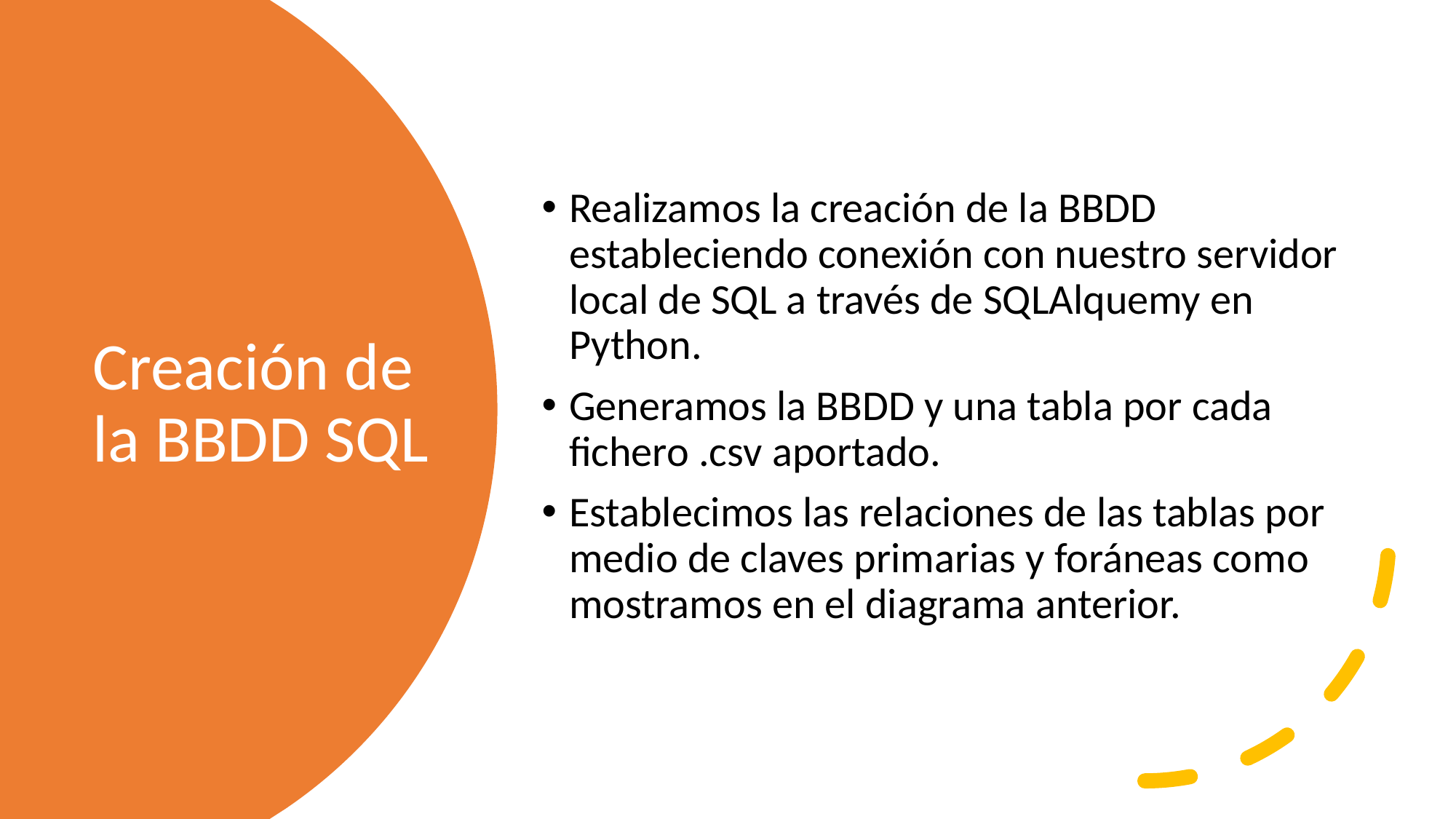

Realizamos la creación de la BBDD estableciendo conexión con nuestro servidor local de SQL a través de SQLAlquemy en Python.
Generamos la BBDD y una tabla por cada fichero .csv aportado.
Establecimos las relaciones de las tablas por medio de claves primarias y foráneas como mostramos en el diagrama anterior.

# Creación de la BBDD SQL